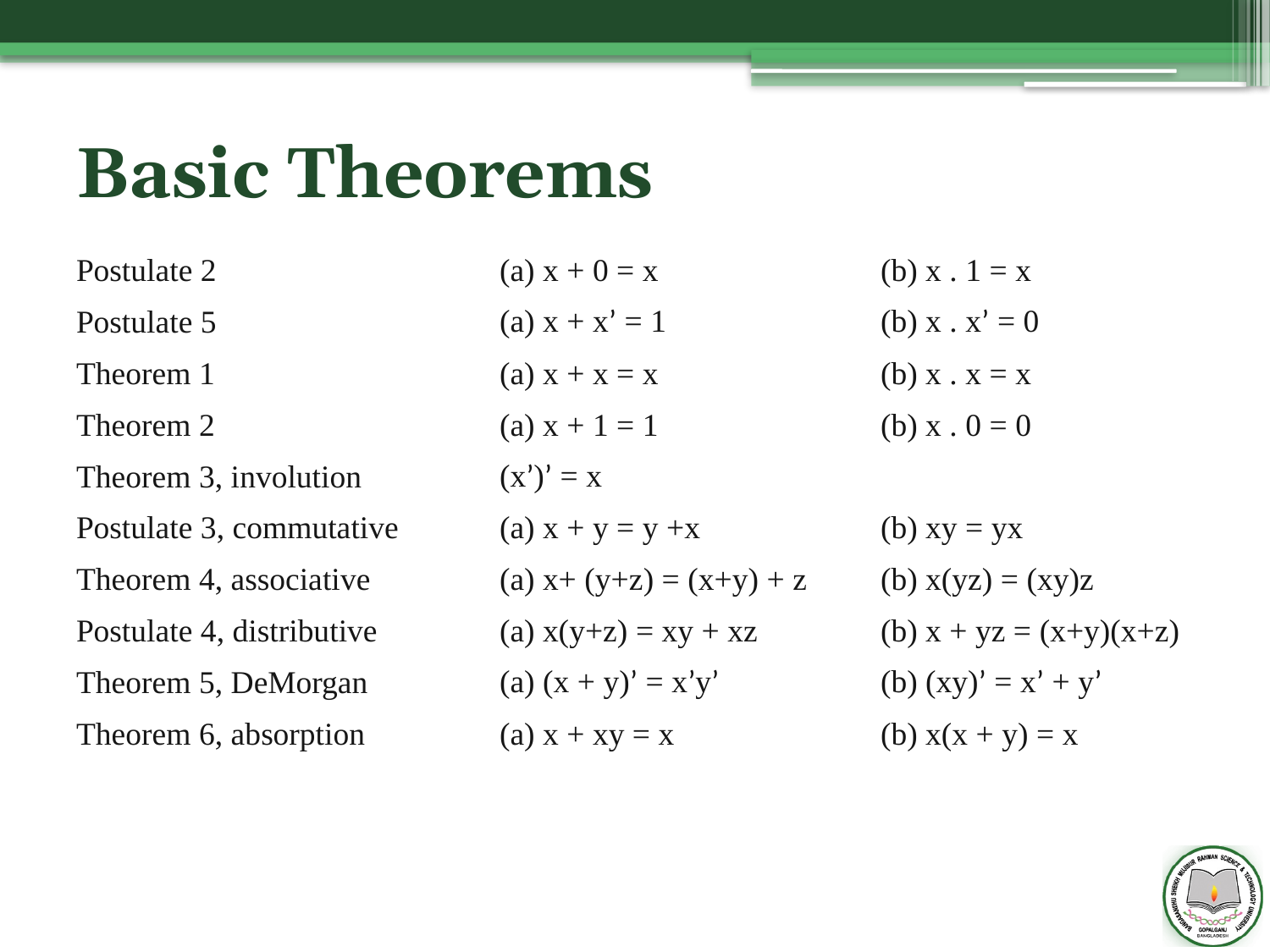

# Basic Theorems
| Postulate 2 | (a) x + 0 = x | (b) x . 1 = x |
| --- | --- | --- |
| Postulate 5 | (a) x + x’ = 1 | (b) x . x’ = 0 |
| Theorem 1 | (a) x + x = x | (b) x . x = x |
| Theorem 2 | (a) x + 1 = 1 | (b) x . 0 = 0 |
| Theorem 3, involution | (x’)’ = x |  |
| Postulate 3, commutative | (a) x + y = y +x | (b) xy = yx |
| Theorem 4, associative | (a) x+ (y+z) = (x+y) + z | (b) x(yz) = (xy)z |
| Postulate 4, distributive | (a) x(y+z) = xy + xz | (b) x + yz = (x+y)(x+z) |
| Theorem 5, DeMorgan | (a) (x + y)’ = x’y’ | (b) (xy)’ = x’ + y’ |
| Theorem 6, absorption | (a) x + xy = x | (b) x(x + y) = x |